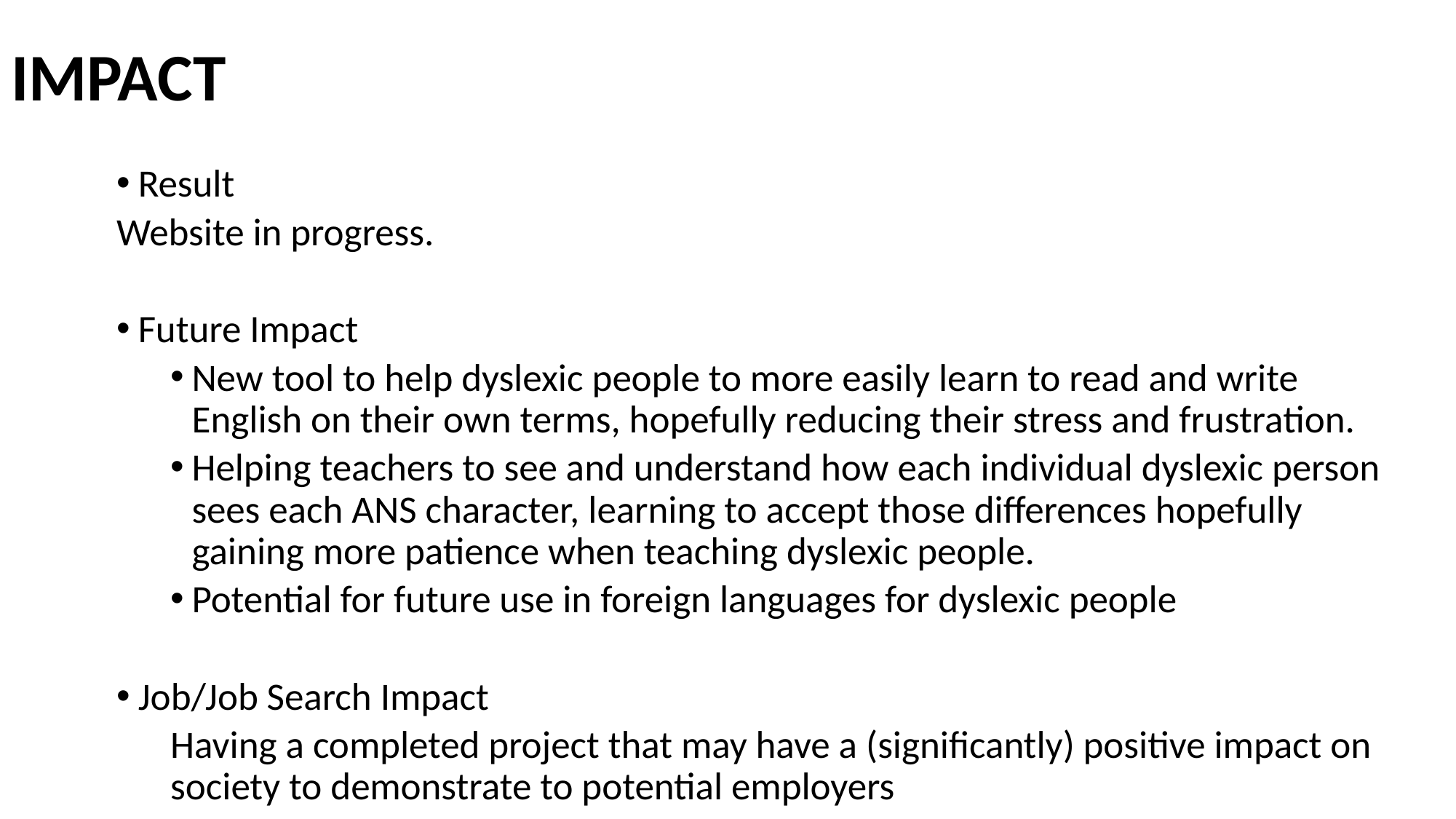

# IMPACT
Result
	Website in progress.

Future Impact
New tool to help dyslexic people to more easily learn to read and write English on their own terms, hopefully reducing their stress and frustration.
Helping teachers to see and understand how each individual dyslexic person sees each ANS character, learning to accept those differences hopefully gaining more patience when teaching dyslexic people.
Potential for future use in foreign languages for dyslexic people

Job/Job Search Impact
Having a completed project that may have a (significantly) positive impact on society to demonstrate to potential employers